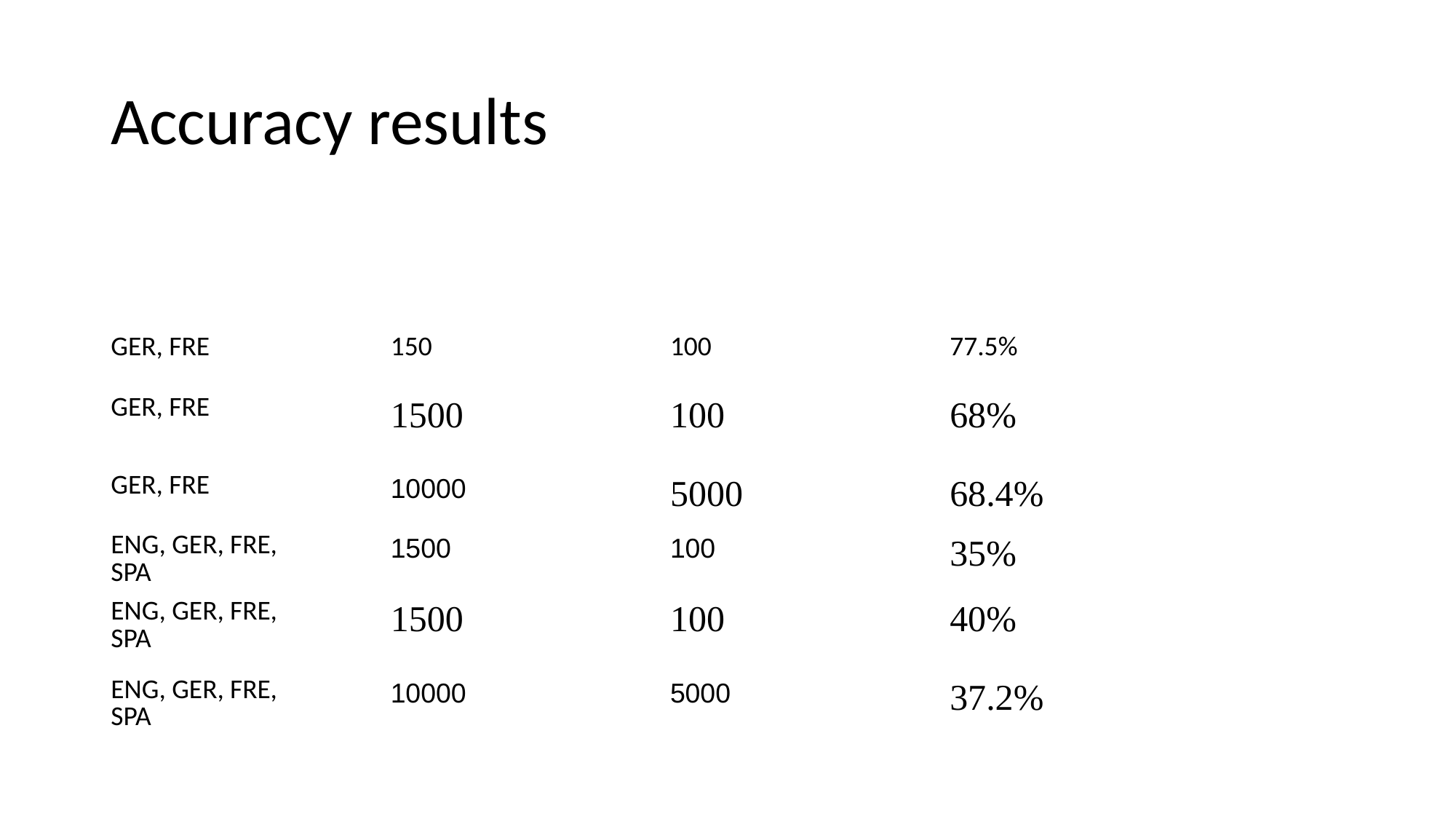

Accuracy results
| Languages | Number of Training files (per language) | Number of Testing files (per language) | Accuracy |
| --- | --- | --- | --- |
| GER, FRE | 150 | 100 | 77.5% |
| GER, FRE | 1500 | 100 | 68% |
| GER, FRE | 10000 | 5000 | 68.4% |
| ENG, GER, FRE, SPA | 1500 | 100 | 35% |
| ENG, GER, FRE, SPA | 1500 | 100 | 40% |
| ENG, GER, FRE, SPA | 10000 | 5000 | 37.2% |